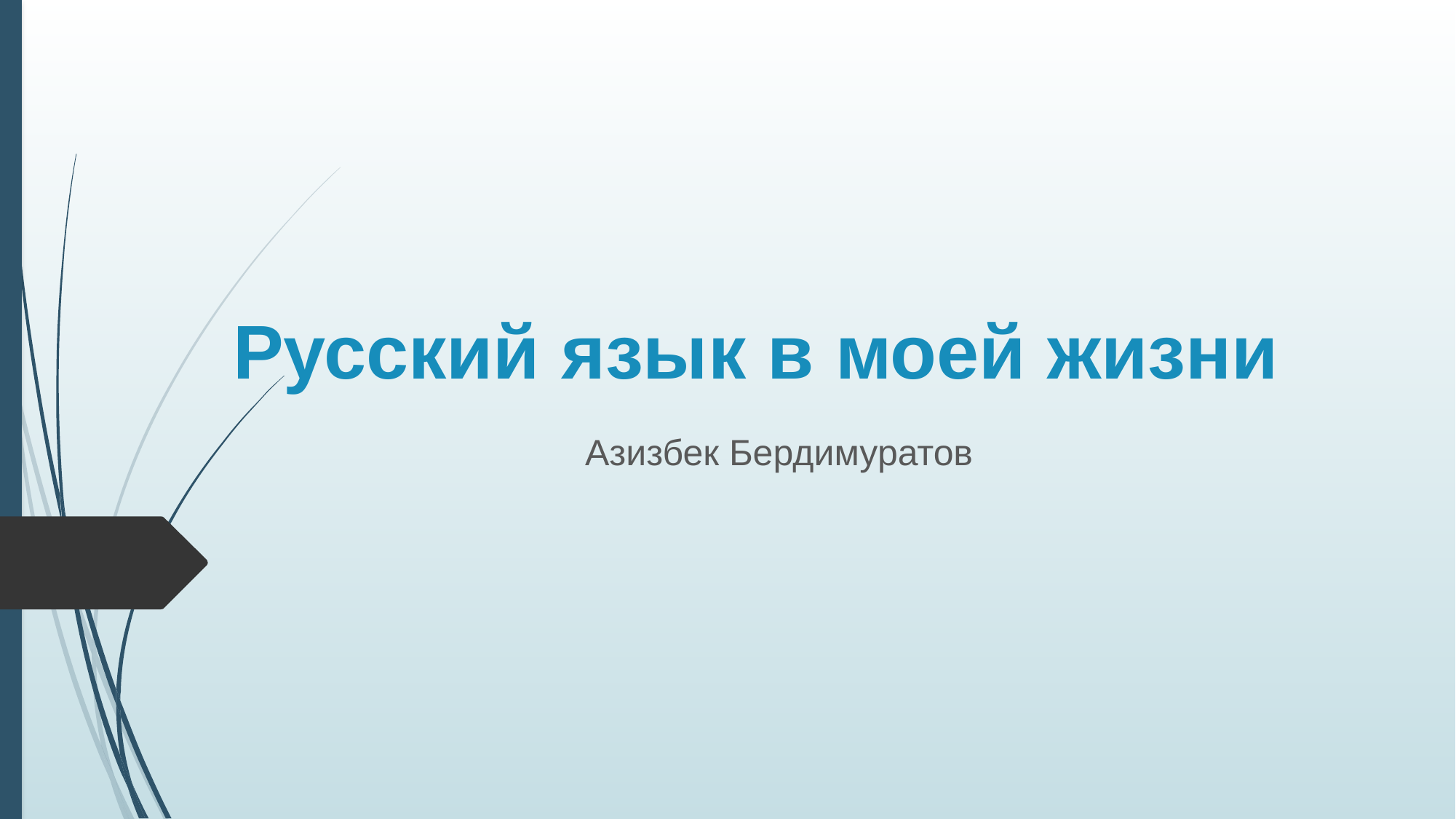

# Русский язык в моей жизни
Азизбек Бердимуратов